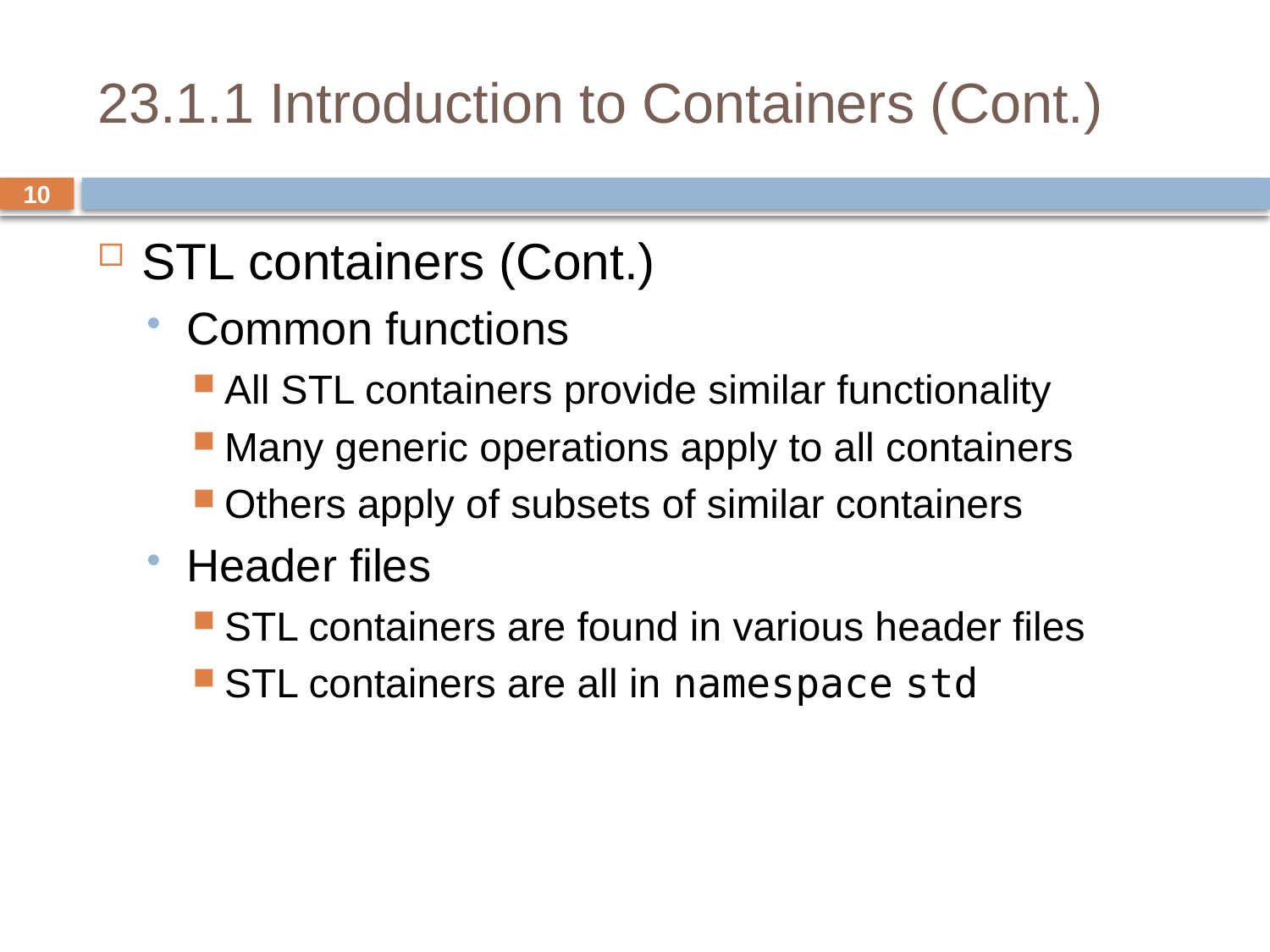

# 23.1.1 Introduction to Containers (Cont.)
STL containers (Cont.)
Common functions
All STL containers provide similar functionality
Many generic operations apply to all containers
Others apply of subsets of similar containers
Header files
STL containers are found in various header files
STL containers are all in namespace std
10